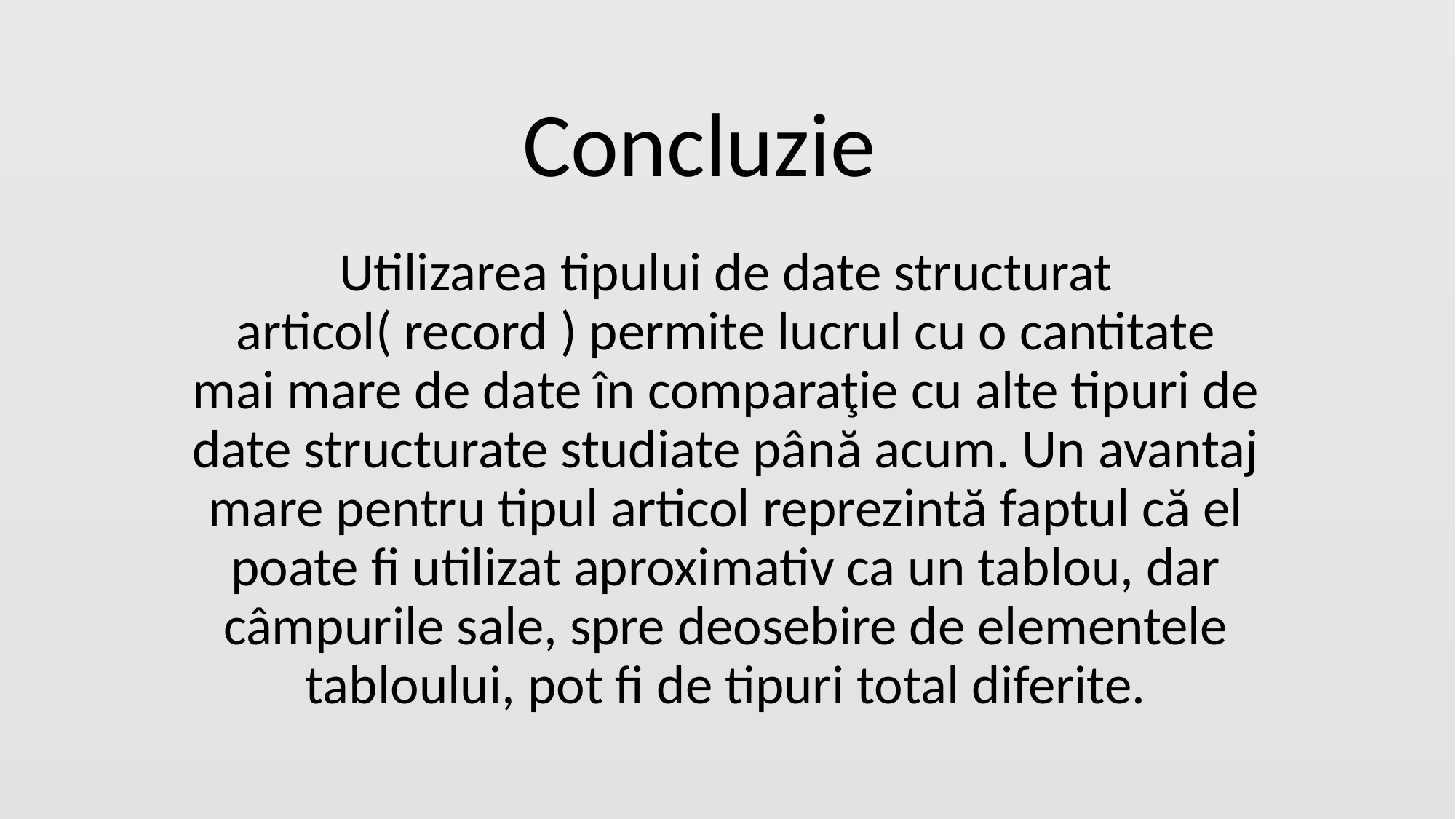

# Concluzie
Utilizarea tipului de date structurat articol( record ) permite lucrul cu o cantitate mai mare de date în comparaţie cu alte tipuri de date structurate studiate până acum. Un avantaj mare pentru tipul articol reprezintă faptul că el poate fi utilizat aproximativ ca un tablou, dar câmpurile sale, spre deosebire de elementele tabloului, pot fi de tipuri total diferite.